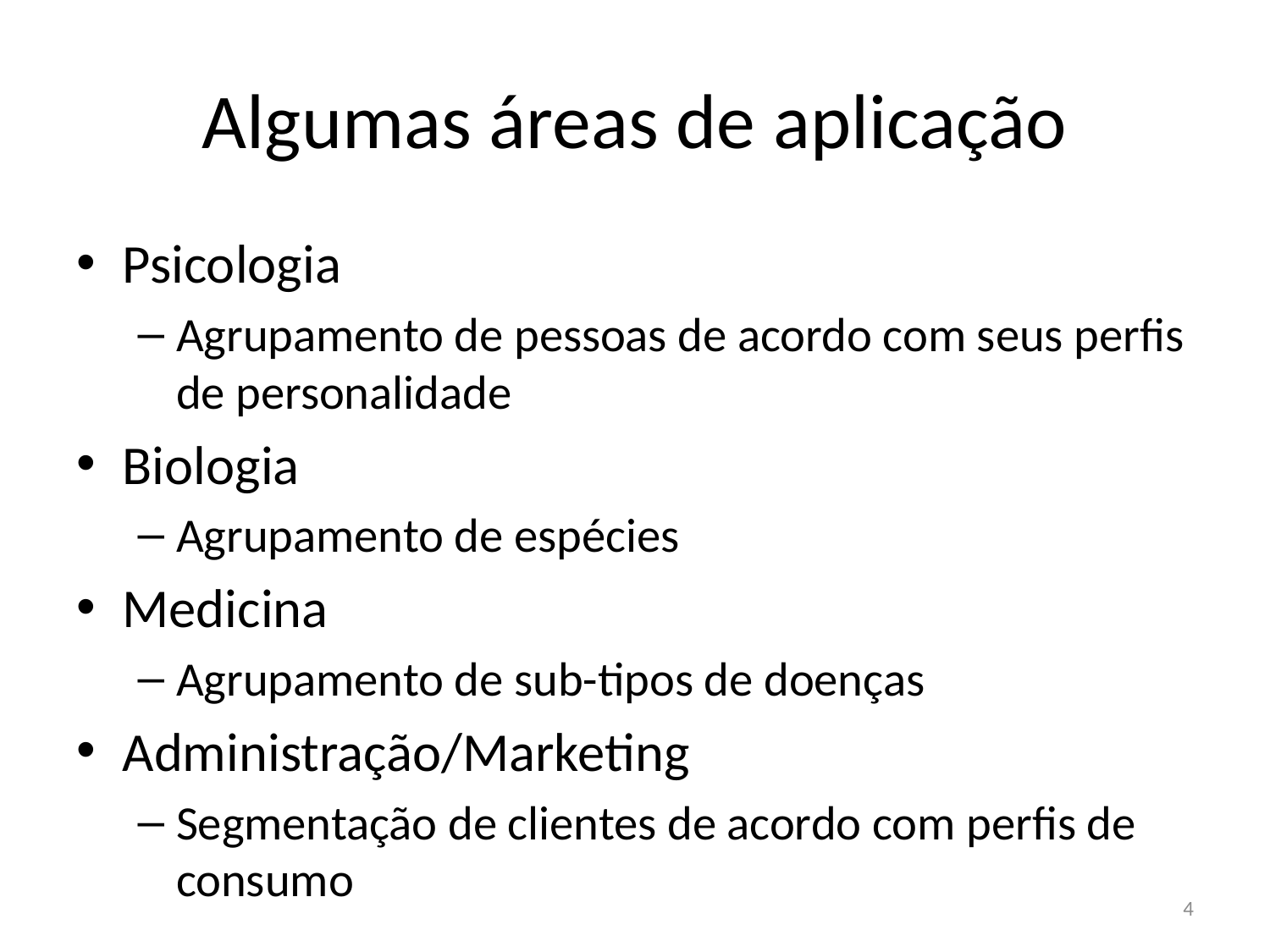

# Algumas áreas de aplicação
Psicologia
Agrupamento de pessoas de acordo com seus perfis de personalidade
Biologia
Agrupamento de espécies
Medicina
Agrupamento de sub-tipos de doenças
Administração/Marketing
Segmentação de clientes de acordo com perfis de consumo
4